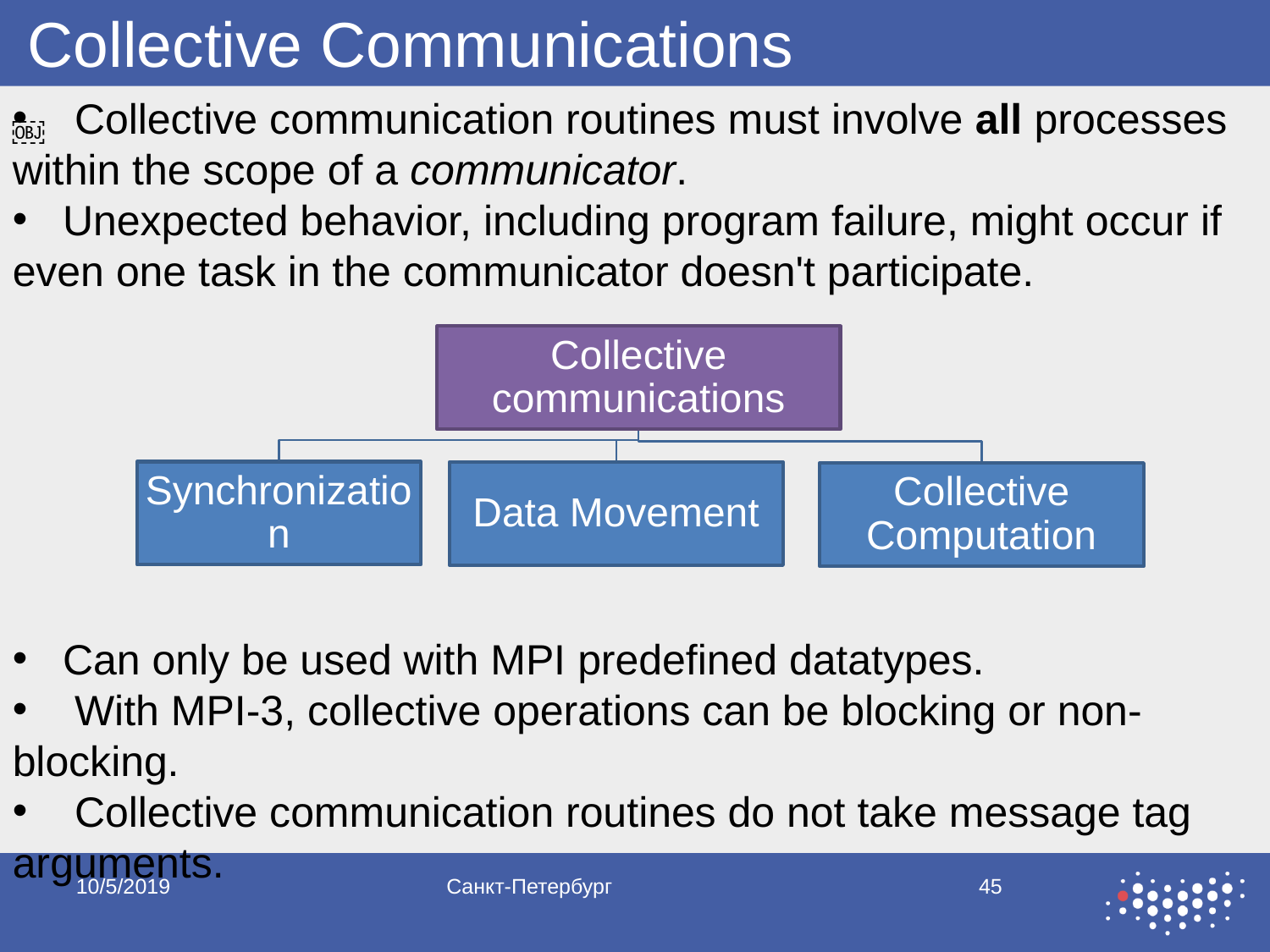

# Collective Communications
    Collective communication routines must involve all processes within the scope of a communicator.
   Unexpected behavior, including program failure, might occur if even one task in the communicator doesn't participate.
￼
Collective communications
Synchronization
Data Movement
Collective Computation

   Can only be used with MPI predefined datatypes.
    With MPI-3, collective operations can be blocking or non-blocking.
    Collective communication routines do not take message tag arguments.

10/5/2019
Санкт-Петербург
45